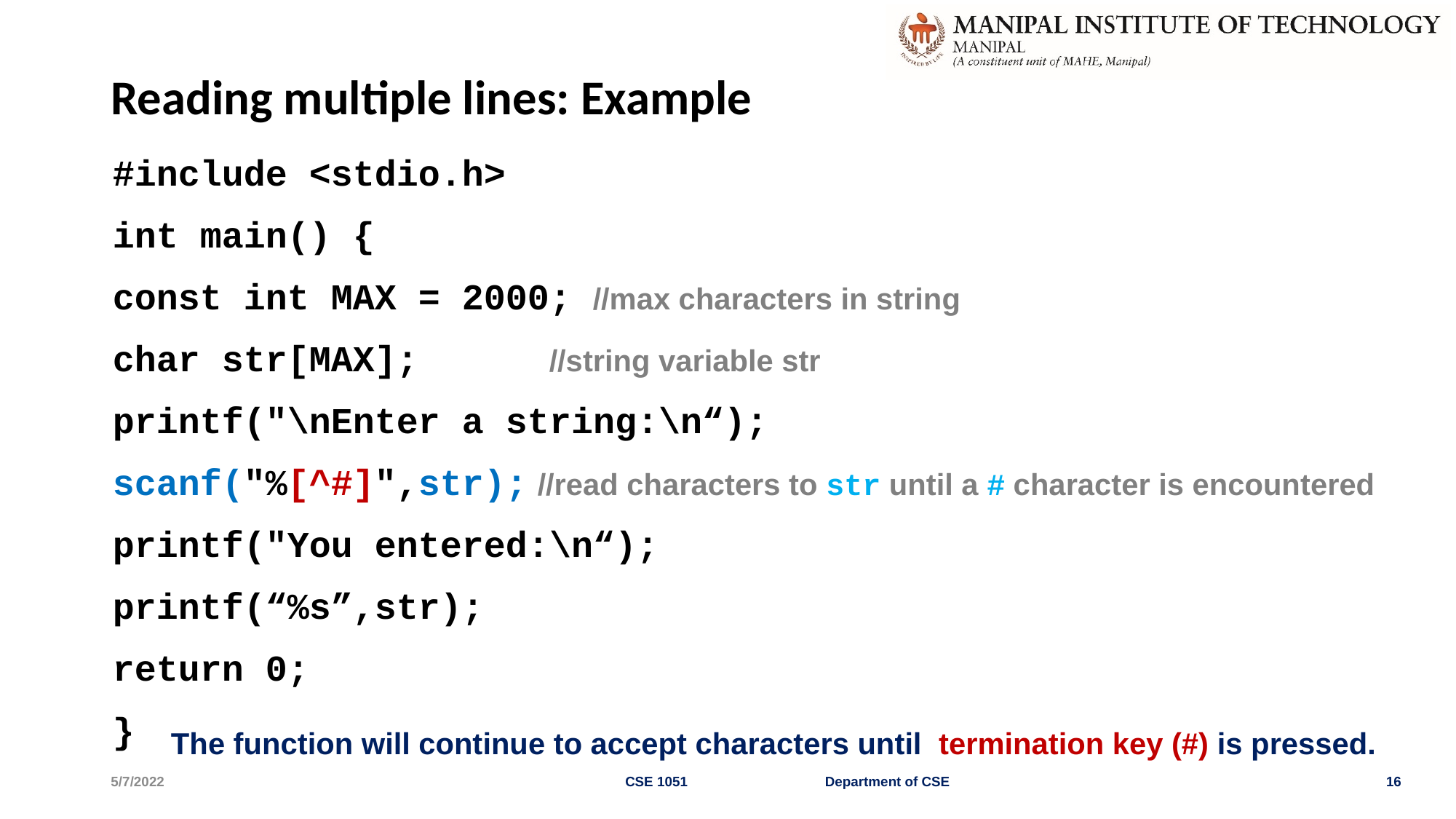

# Reading multiple lines: Example
#include <stdio.h>
int main() {
const int MAX = 2000; //max characters in string
char str[MAX]; 	//string variable str
printf("\nEnter a string:\n“);
scanf("%[^#]",str); //read characters to str until a # character is encountered
printf("You entered:\n“);
printf(“%s”,str);
return 0;
}
The function will continue to accept characters until  termination key (#) is pressed.
5/7/2022
CSE 1051                                    Department of CSE
16